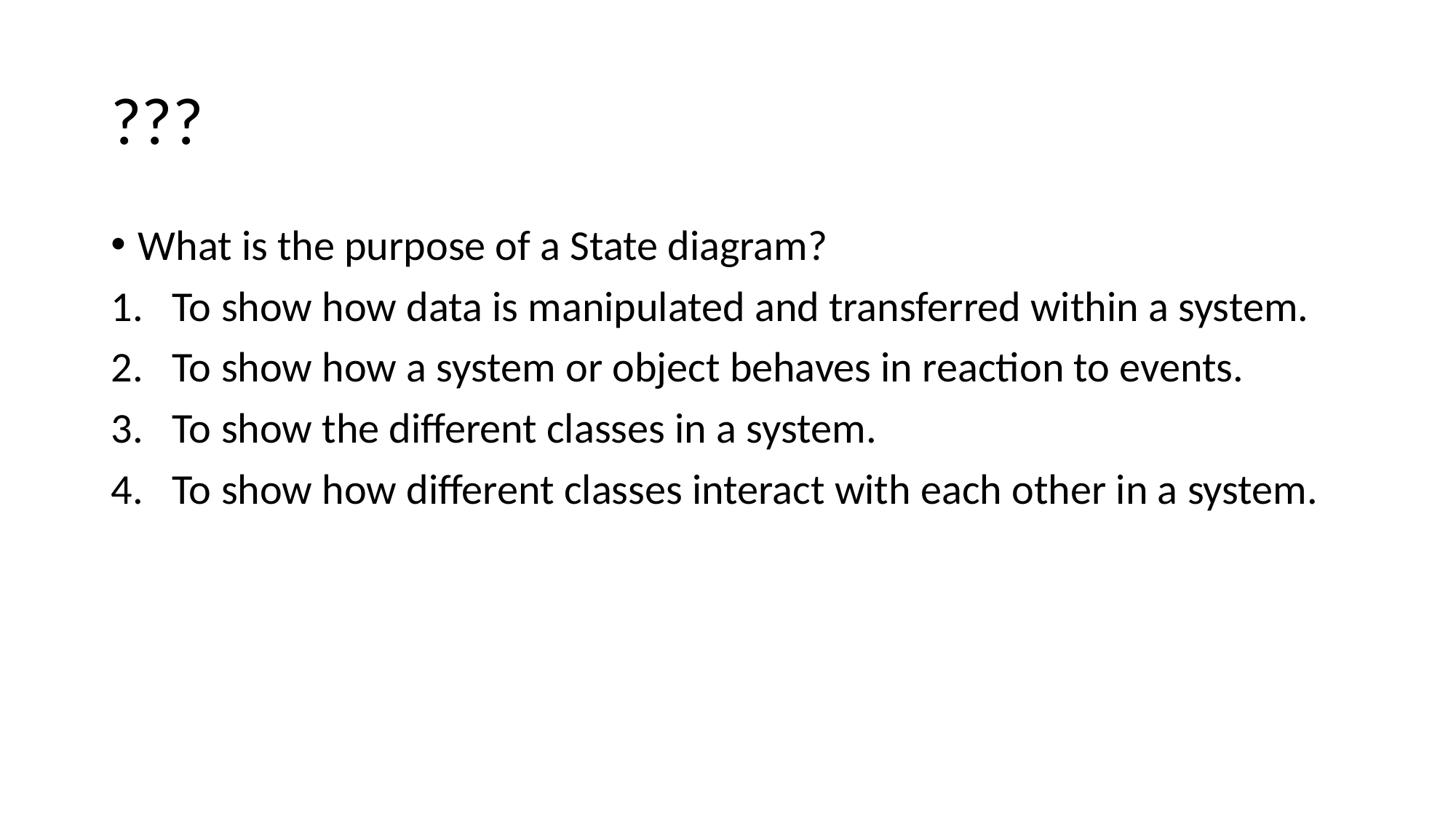

# ???
What is the purpose of a State diagram?
To show how data is manipulated and transferred within a system.
To show how a system or object behaves in reaction to events.
To show the different classes in a system.
To show how different classes interact with each other in a system.